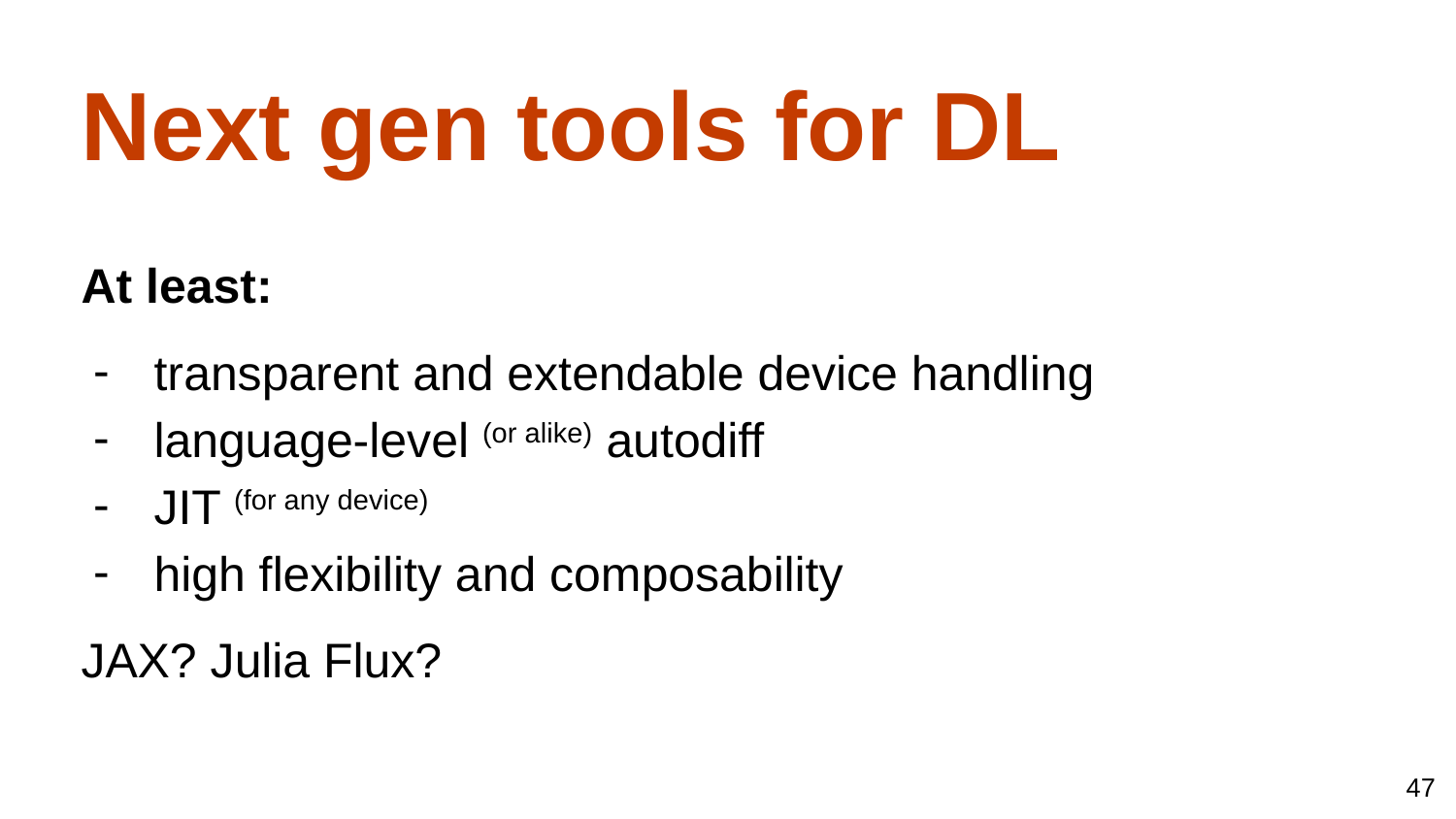

Next gen tools for DL
At least:
transparent and extendable device handling
language-level (or alike) autodiff
JIT (for any device)
high flexibility and composability
JAX? Julia Flux?

47